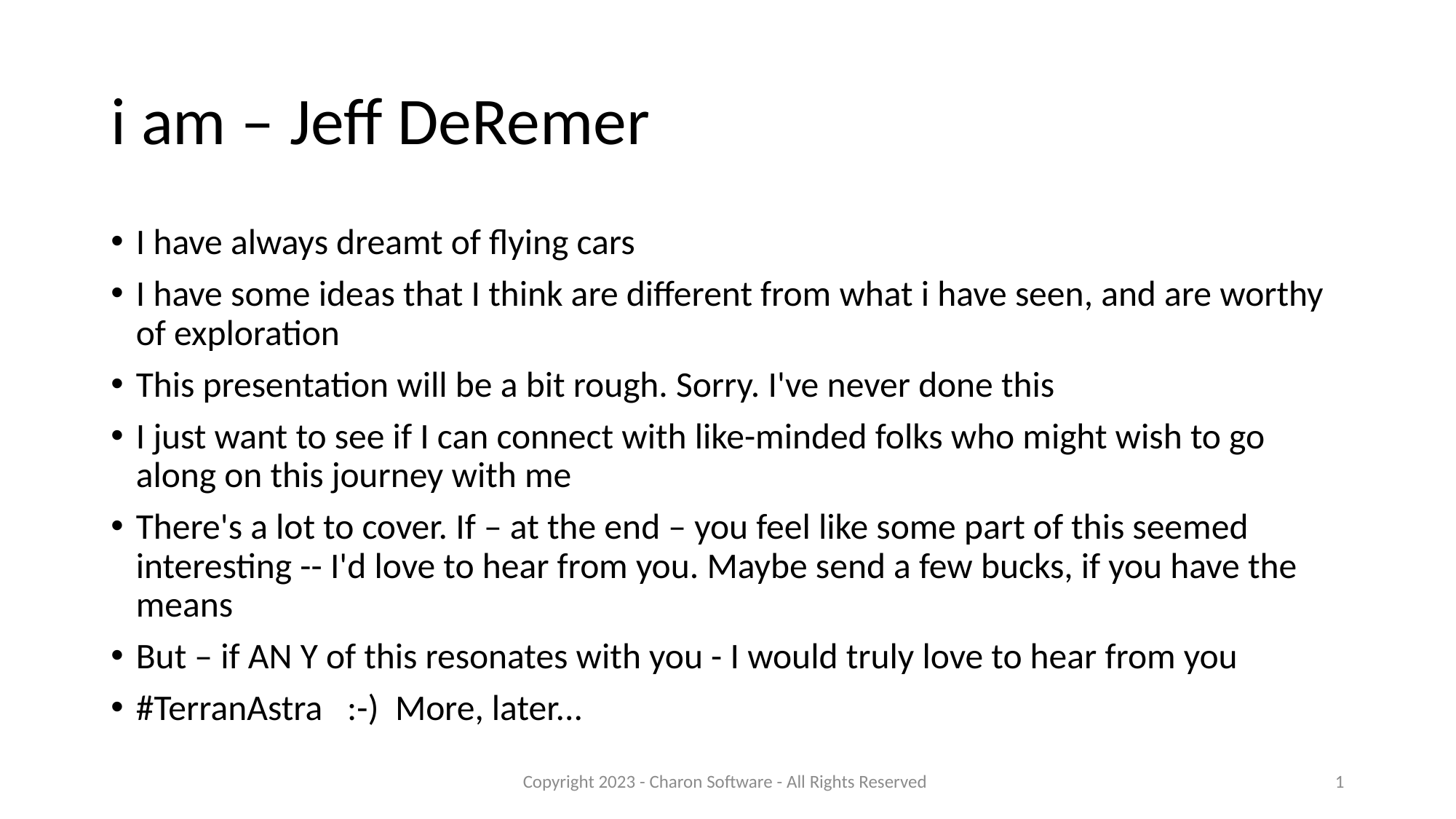

# i am – Jeff DeRemer
I have always dreamt of flying cars
I have some ideas that I think are different from what i have seen, and are worthy of exploration
This presentation will be a bit rough. Sorry. I've never done this
I just want to see if I can connect with like-minded folks who might wish to go along on this journey with me
There's a lot to cover. If – at the end – you feel like some part of this seemed interesting -- I'd love to hear from you. Maybe send a few bucks, if you have the means
But – if AN Y of this resonates with you - I would truly love to hear from you
#TerranAstra   :-)  More, later...

Copyright 2023 - Charon Software - All Rights Reserved
1